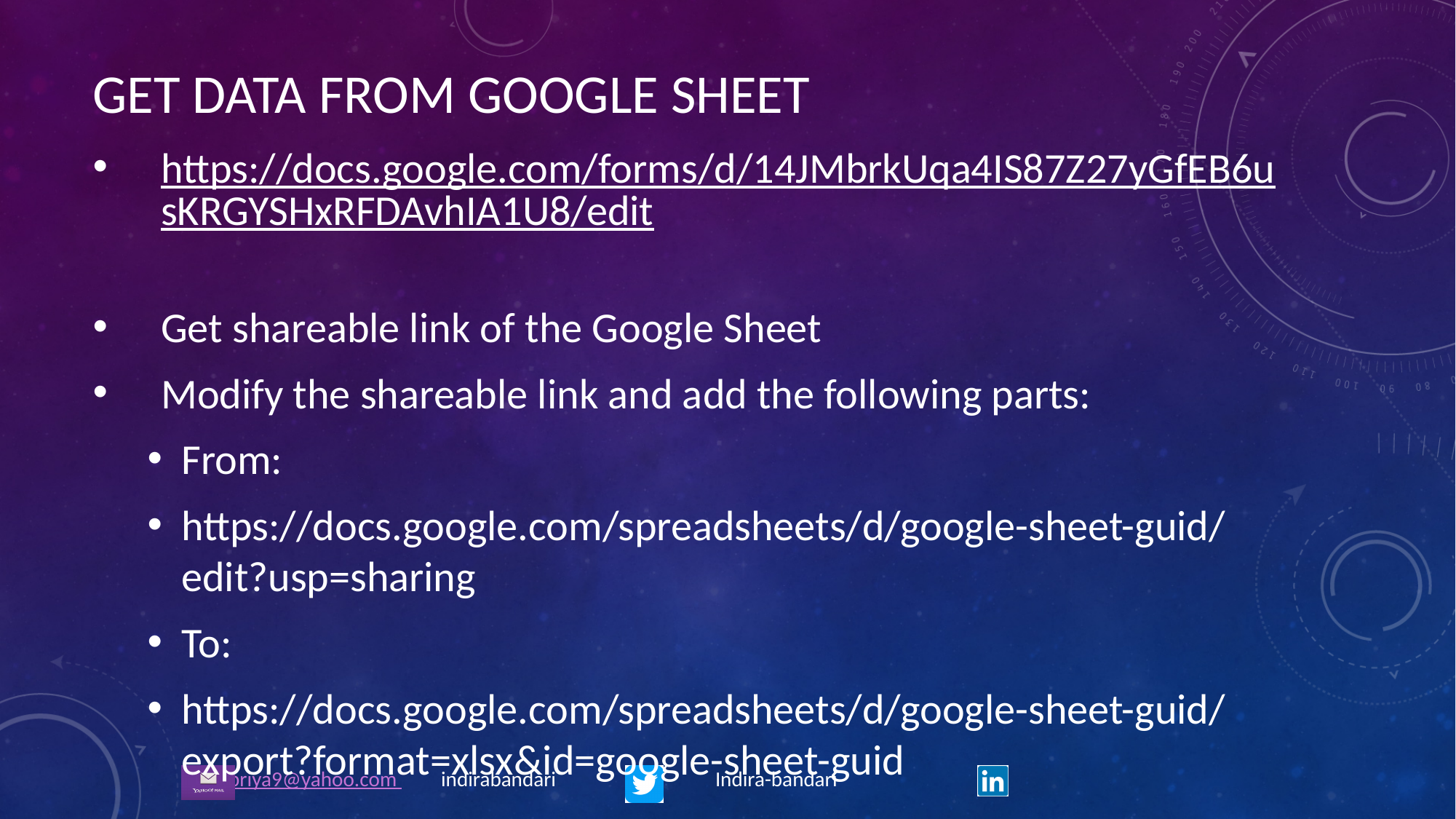

# Get Data from google sheet
https://docs.google.com/forms/d/14JMbrkUqa4IS87Z27yGfEB6usKRGYSHxRFDAvhIA1U8/edit
Get shareable link of the Google Sheet
Modify the shareable link and add the following parts:
From:
https://docs.google.com/spreadsheets/d/google-sheet-guid/edit?usp=sharing
To:
https://docs.google.com/spreadsheets/d/google-sheet-guid/export?format=xlsx&id=google-sheet-guid